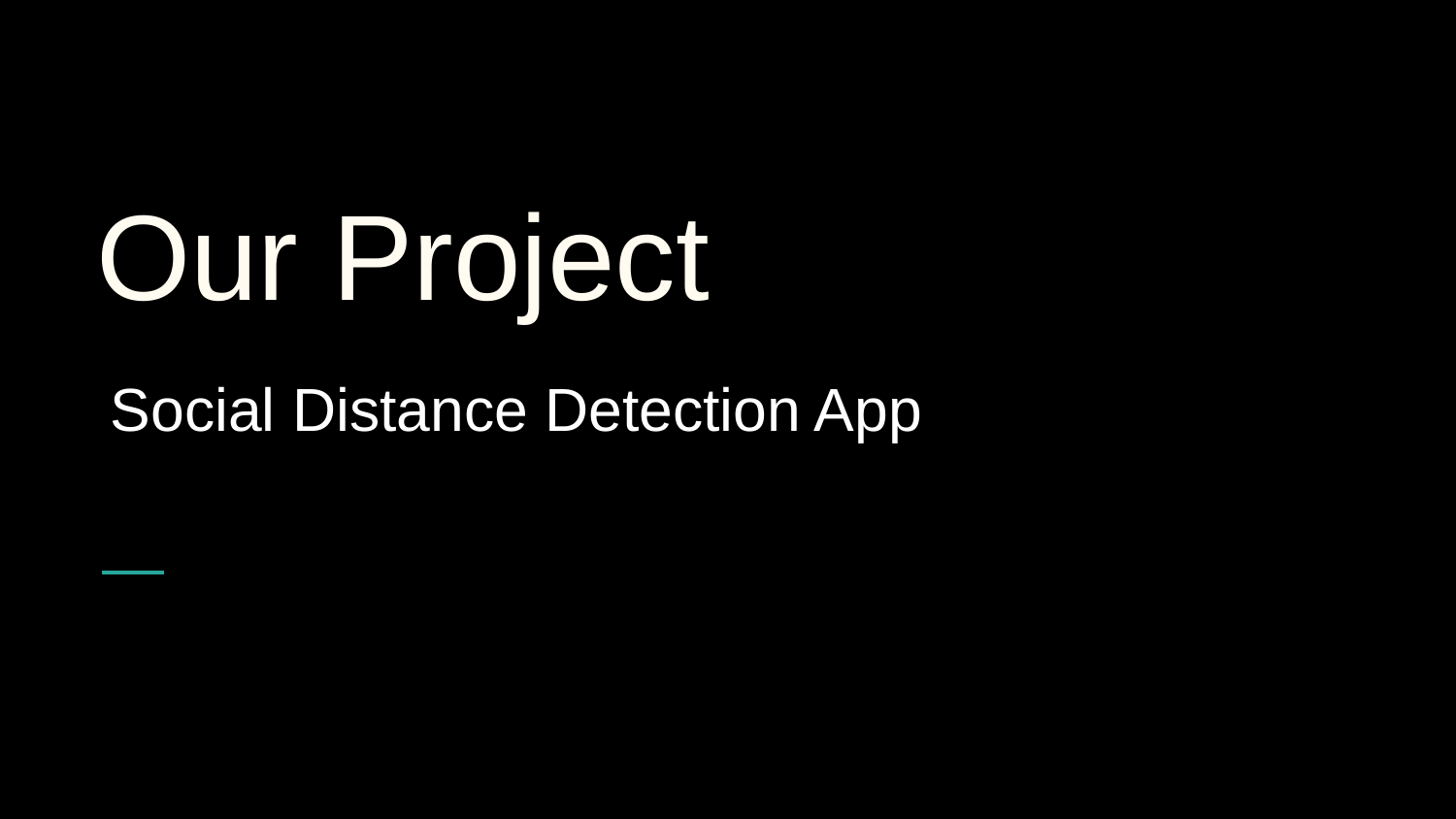

# Our Project
Social Distance Detection App